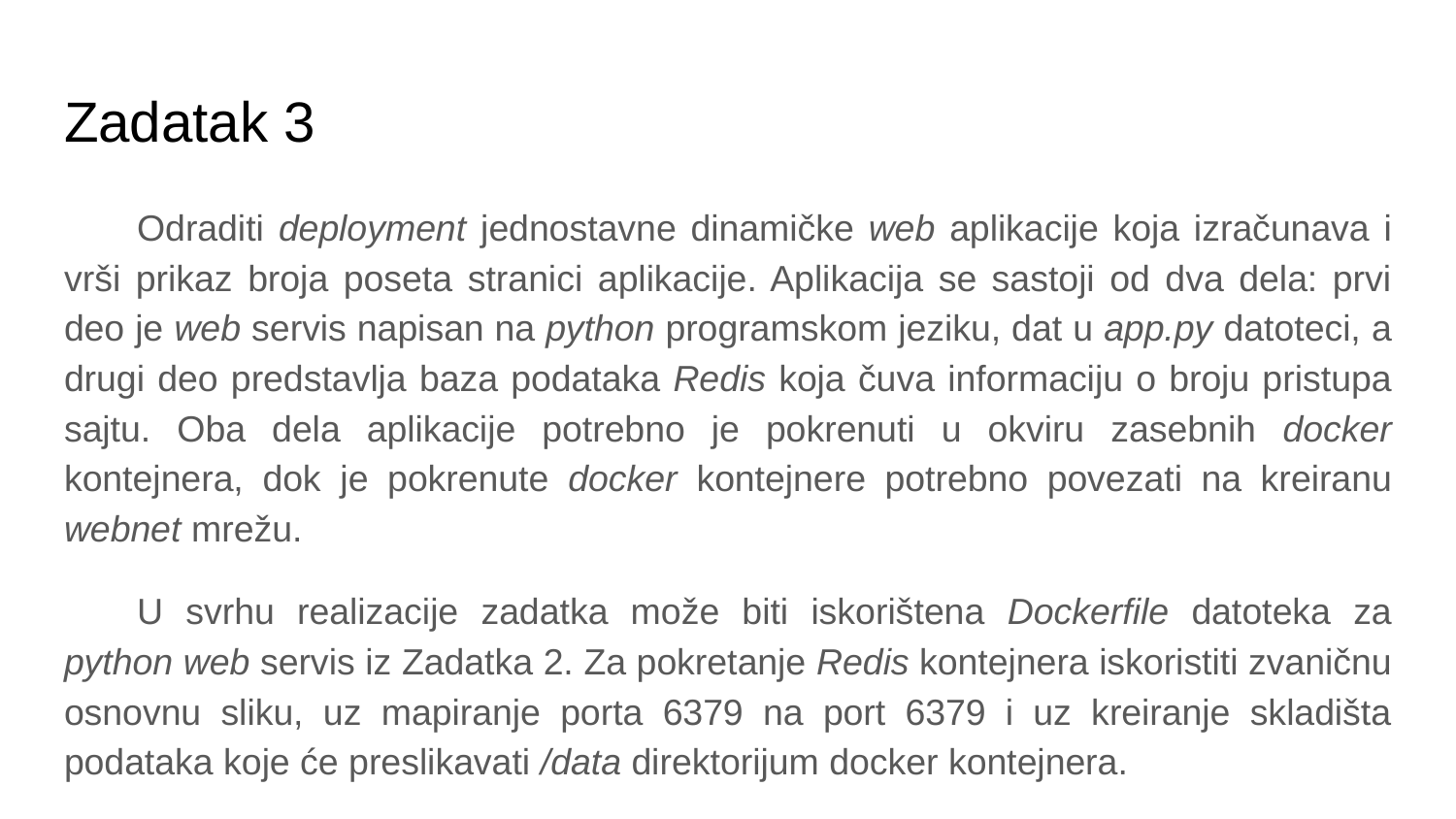

# Zadatak 3

Odraditi deployment jednostavne dinamičke web aplikacije koja izračunava i vrši prikaz broja poseta stranici aplikacije. Aplikacija se sastoji od dva dela: prvi deo je web servis napisan na python programskom jeziku, dat u app.py datoteci, a drugi deo predstavlja baza podataka Redis koja čuva informaciju o broju pristupa sajtu. Oba dela aplikacije potrebno je pokrenuti u okviru zasebnih docker kontejnera, dok je pokrenute docker kontejnere potrebno povezati na kreiranu webnet mrežu.
U svrhu realizacije zadatka može biti iskorištena Dockerfile datoteka za python web servis iz Zadatka 2. Za pokretanje Redis kontejnera iskoristiti zvaničnu osnovnu sliku, uz mapiranje porta 6379 na port 6379 i uz kreiranje skladišta podataka koje će preslikavati /data direktorijum docker kontejnera.